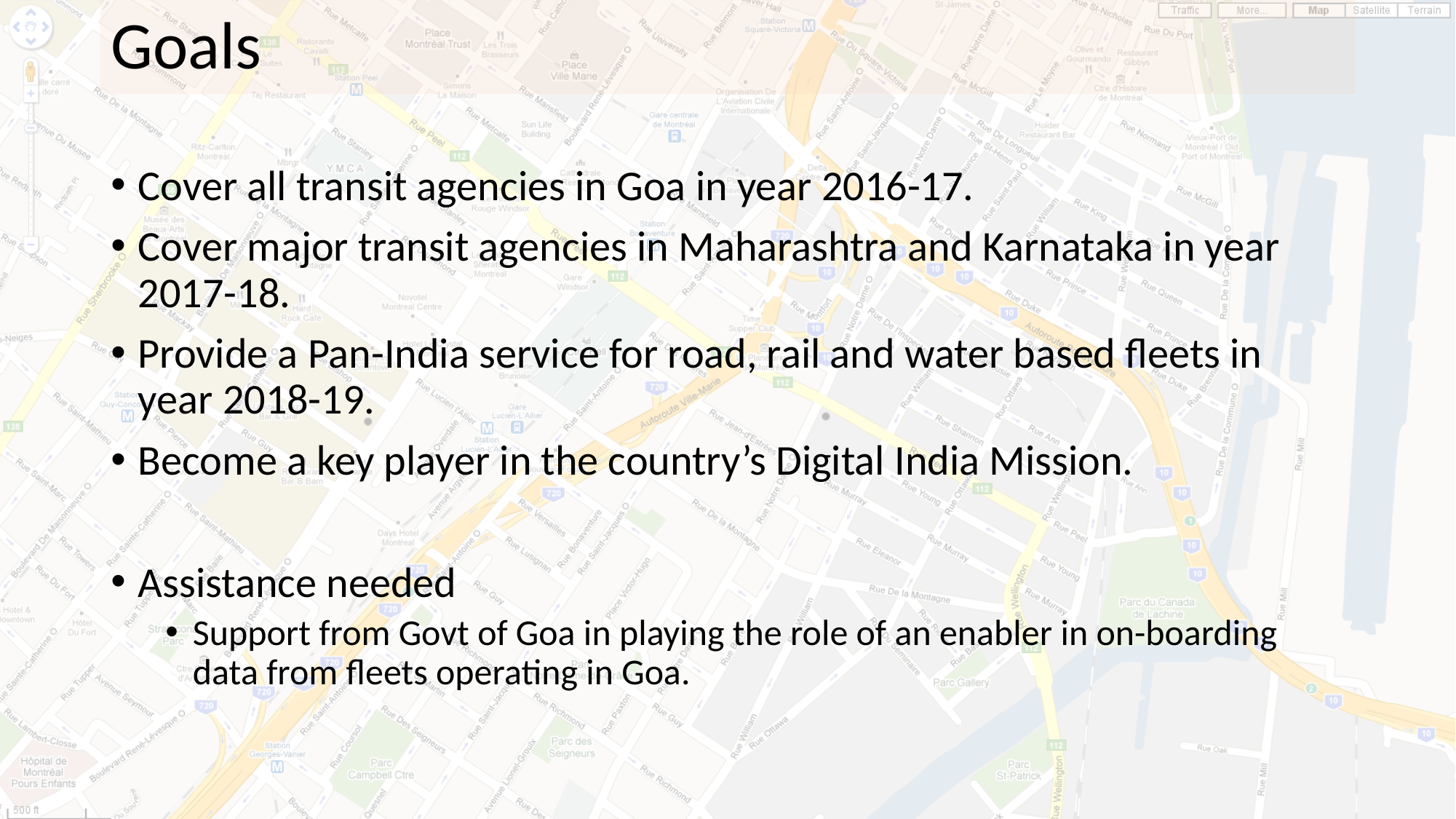

# Goals
Cover all transit agencies in Goa in year 2016-17.
Cover major transit agencies in Maharashtra and Karnataka in year 2017-18.
Provide a Pan-India service for road, rail and water based fleets in year 2018-19.
Become a key player in the country’s Digital India Mission.

Assistance needed
Support from Govt of Goa in playing the role of an enabler in on-boarding data from fleets operating in Goa.